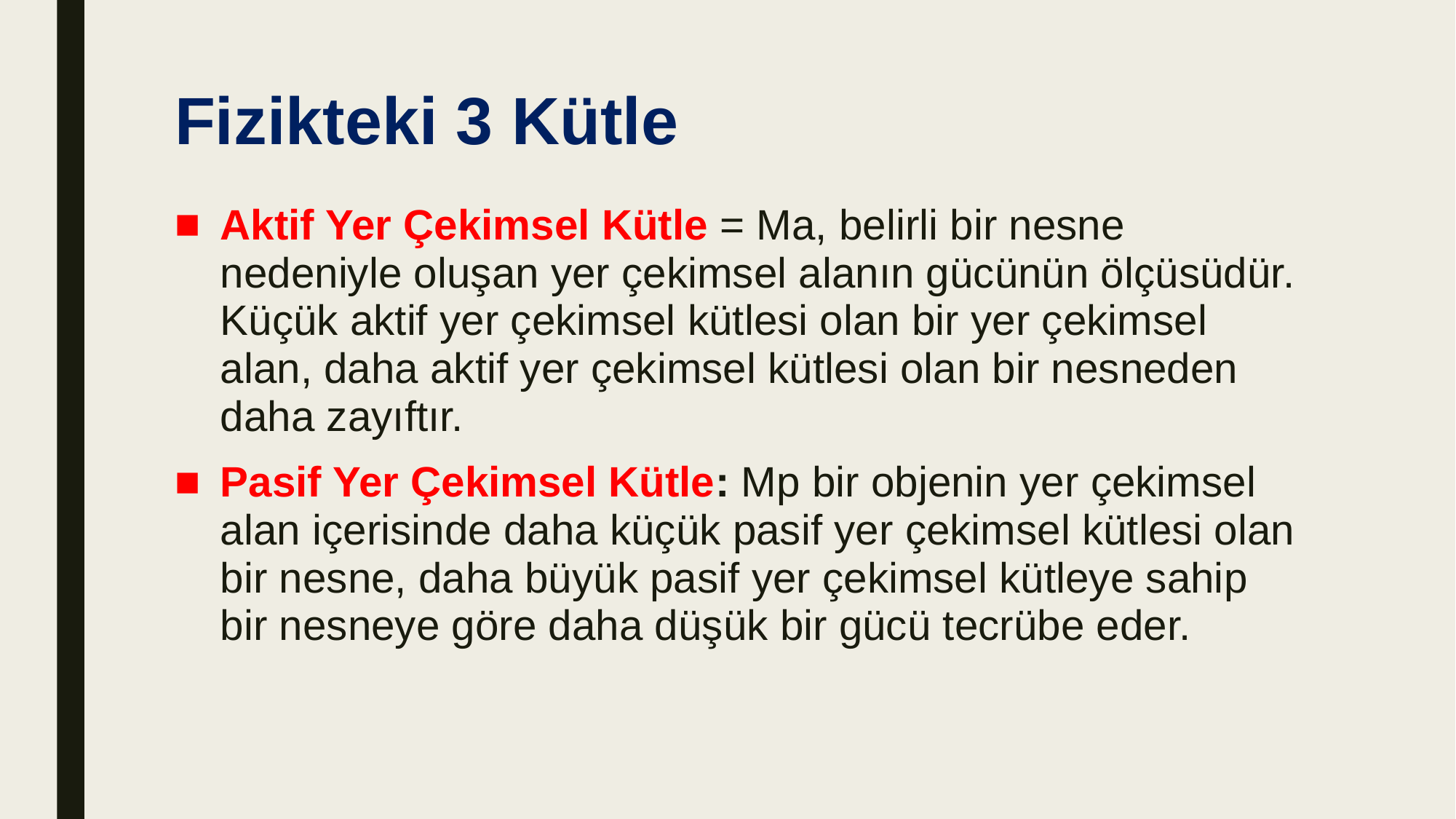

# Fizikteki 3 Kütle
Aktif Yer Çekimsel Kütle = Ma, belirli bir nesne nedeniyle oluşan yer çekimsel alanın gücünün ölçüsüdür. Küçük aktif yer çekimsel kütlesi olan bir yer çekimsel alan, daha aktif yer çekimsel kütlesi olan bir nesneden daha zayıftır.
Pasif Yer Çekimsel Kütle: Mp bir objenin yer çekimsel alan içerisinde daha küçük pasif yer çekimsel kütlesi olan bir nesne, daha büyük pasif yer çekimsel kütleye sahip bir nesneye göre daha düşük bir gücü tecrübe eder.